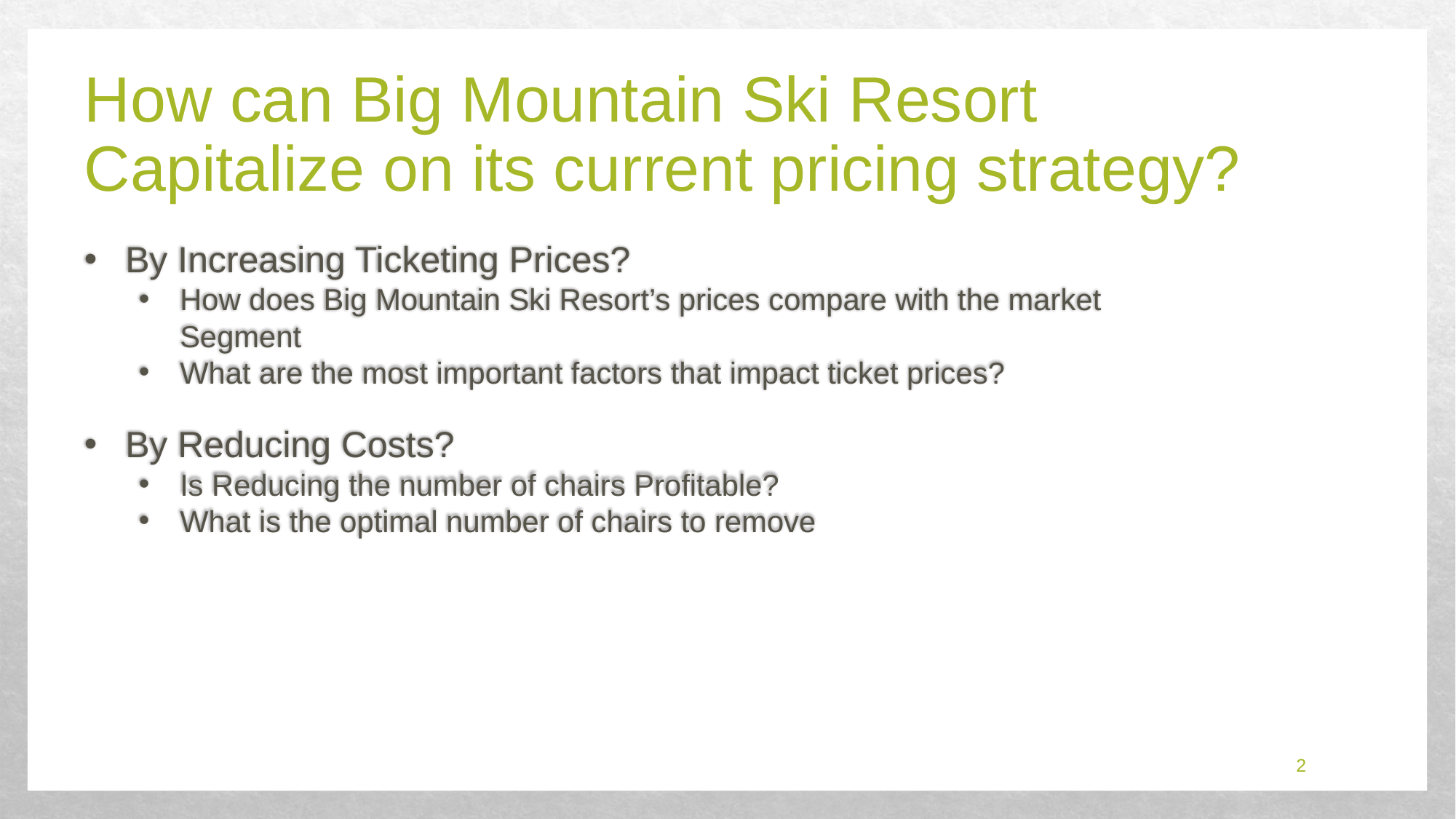

# How can Big Mountain Ski Resort Capitalize on its current pricing strategy?
By Increasing Ticketing Prices?
How does Big Mountain Ski Resort’s prices compare with the market Segment
What are the most important factors that impact ticket prices?

By Reducing Costs?
Is Reducing the number of chairs Profitable?
What is the optimal number of chairs to remove

2